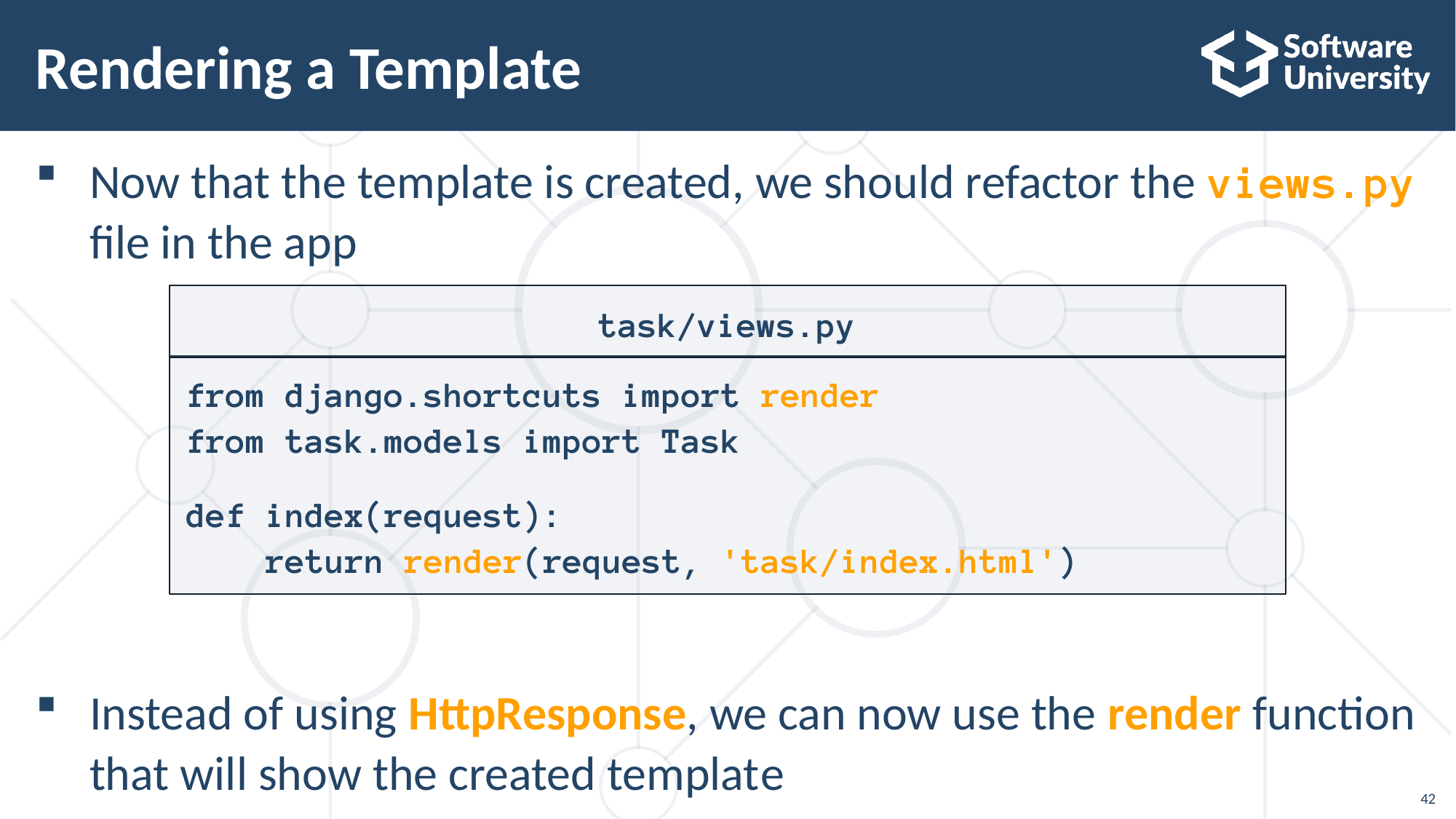

# Rendering a Template
Now that the template is created, we should refactor the views.py file in the app

Instead of using HttpResponse, we can now use the render function that will show the created templatе
task/views.py
from django.shortcuts import render
from task.models import Task

def index(request):
    return render(request, 'task/index.html')
42